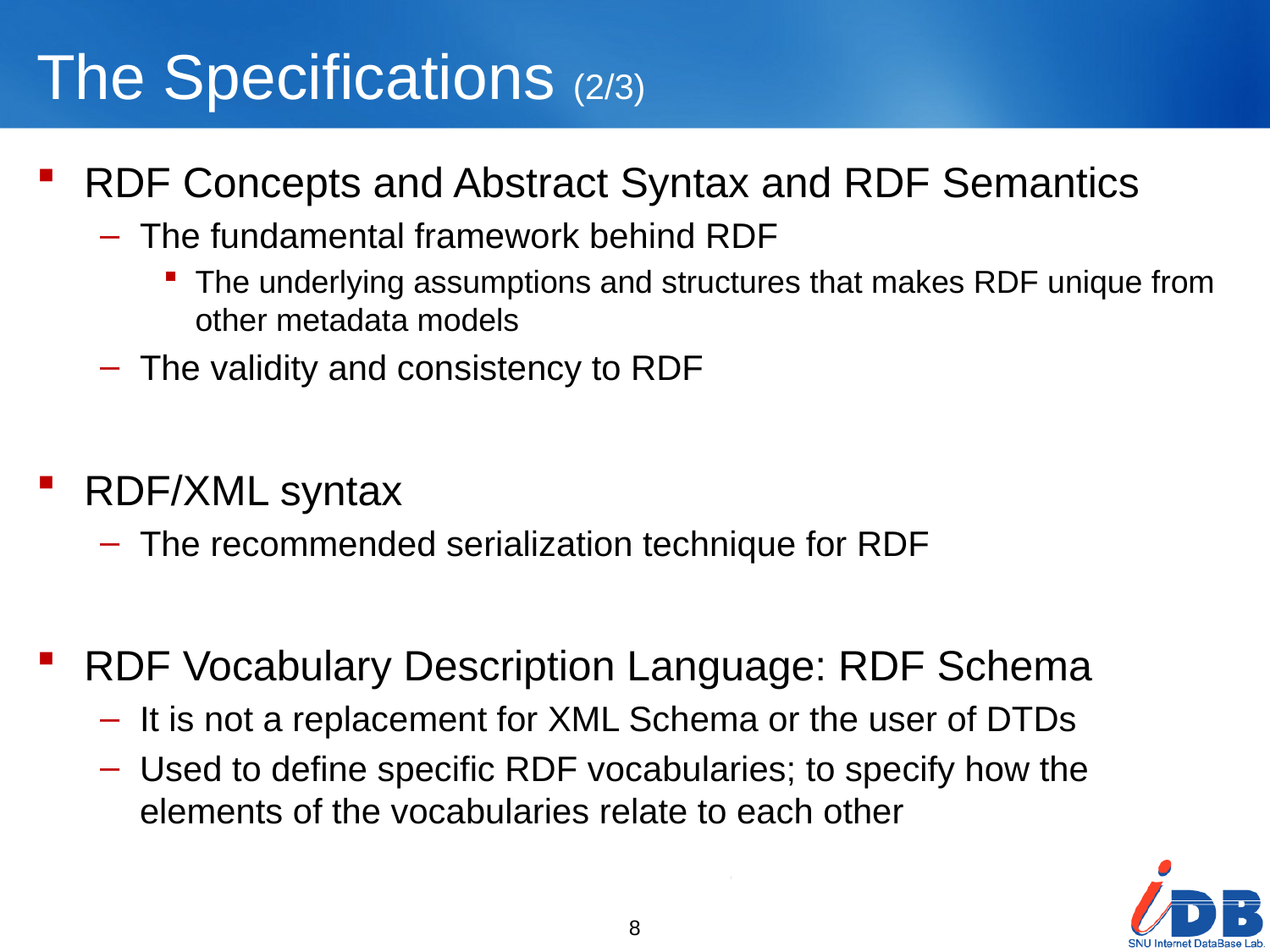

# The Specifications (2/3)
RDF Concepts and Abstract Syntax and RDF Semantics
The fundamental framework behind RDF
The underlying assumptions and structures that makes RDF unique from other metadata models
The validity and consistency to RDF

RDF/XML syntax
The recommended serialization technique for RDF

RDF Vocabulary Description Language: RDF Schema
It is not a replacement for XML Schema or the user of DTDs
Used to define specific RDF vocabularies; to specify how the elements of the vocabularies relate to each other
8